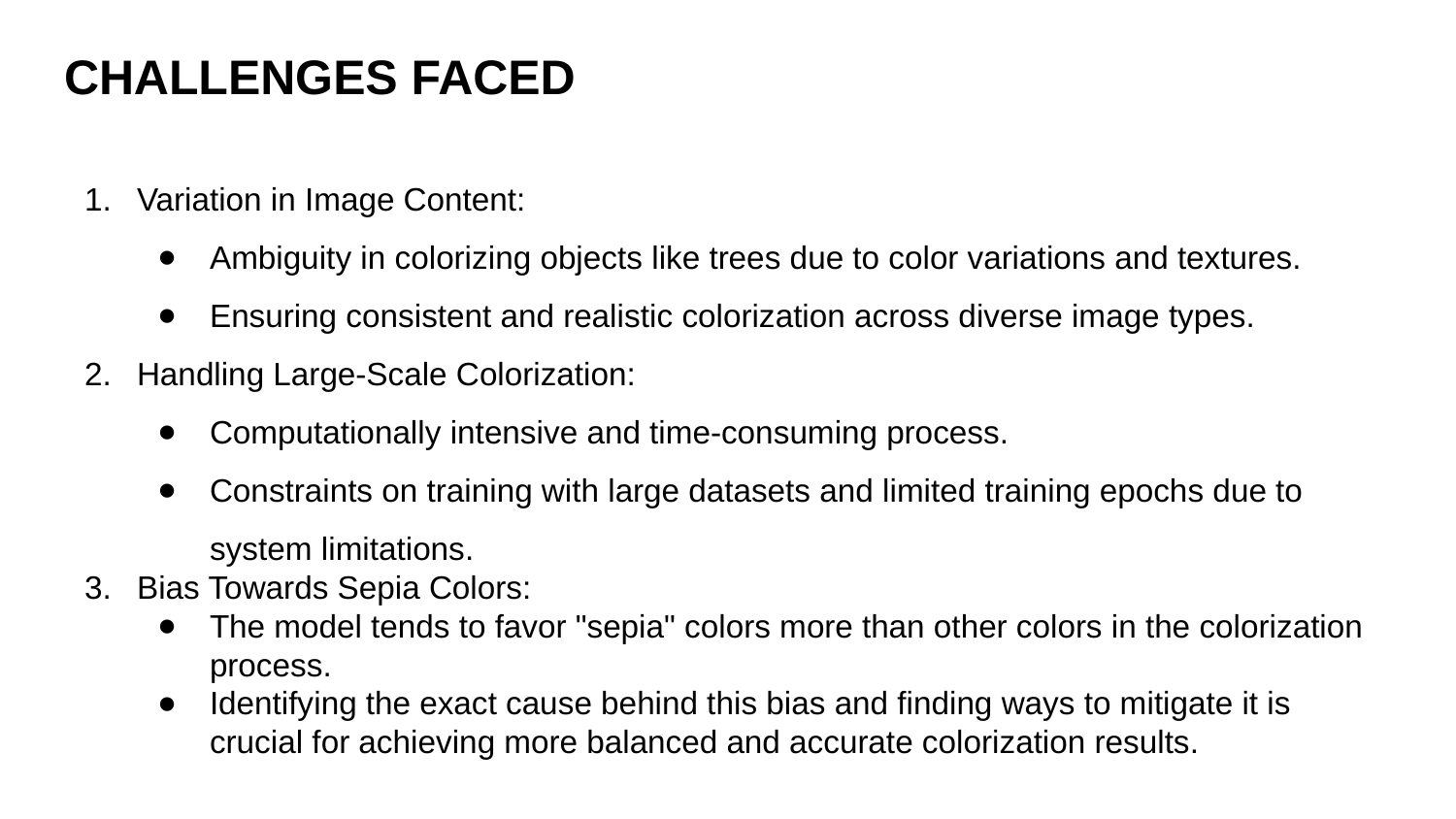

# CHALLENGES FACED
Variation in Image Content:
Ambiguity in colorizing objects like trees due to color variations and textures.
Ensuring consistent and realistic colorization across diverse image types.
Handling Large-Scale Colorization:
Computationally intensive and time-consuming process.
Constraints on training with large datasets and limited training epochs due to system limitations.
Bias Towards Sepia Colors:
The model tends to favor "sepia" colors more than other colors in the colorization process.
Identifying the exact cause behind this bias and finding ways to mitigate it is crucial for achieving more balanced and accurate colorization results.